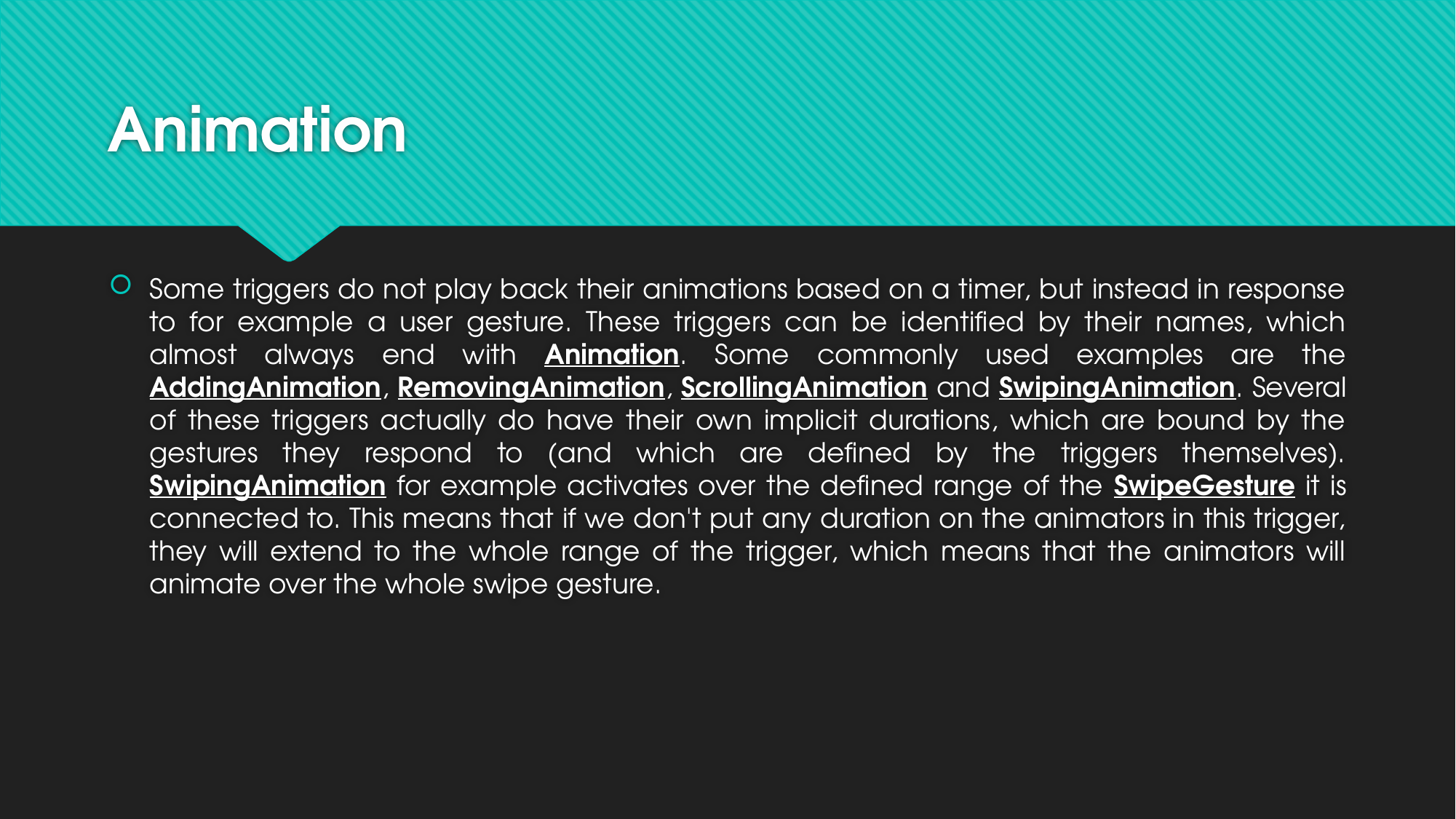

# Animation
Some triggers do not play back their animations based on a timer, but instead in response to for example a user gesture. These triggers can be identified by their names, which almost always end with Animation. Some commonly used examples are the AddingAnimation, RemovingAnimation, ScrollingAnimation and SwipingAnimation. Several of these triggers actually do have their own implicit durations, which are bound by the gestures they respond to (and which are defined by the triggers themselves). SwipingAnimation for example activates over the defined range of the SwipeGesture it is connected to. This means that if we don't put any duration on the animators in this trigger, they will extend to the whole range of the trigger, which means that the animators will animate over the whole swipe gesture.